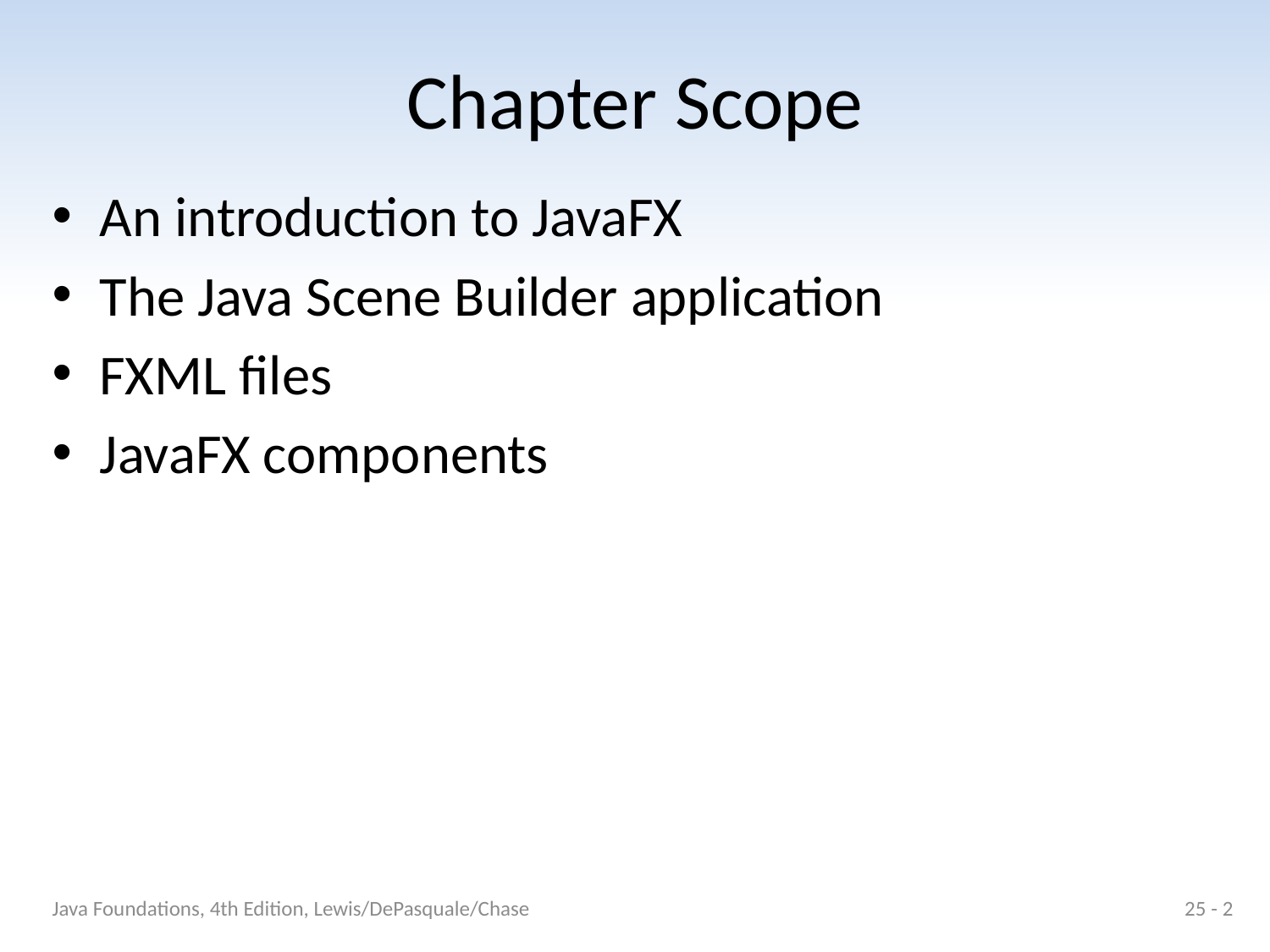

# Chapter Scope
An introduction to JavaFX
The Java Scene Builder application
FXML files
JavaFX components
Java Foundations, 4th Edition, Lewis/DePasquale/Chase
25 - 2